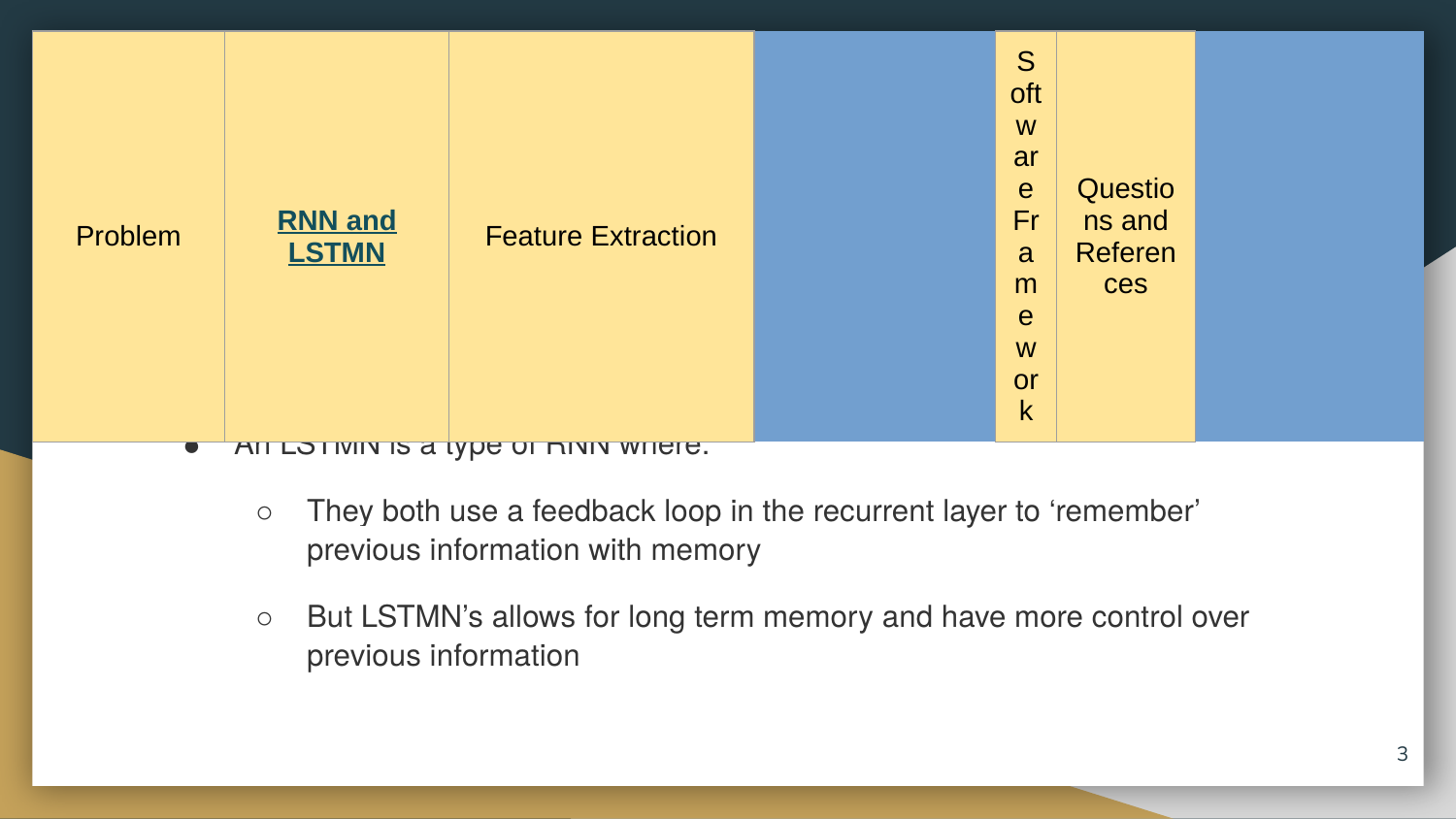

| Problem | RNN and LSTMN | Feature Extraction |  | Software Framework | Questions and References |  |  |  |
| --- | --- | --- | --- | --- | --- | --- | --- | --- |
# Recurrent Neural Network (RNN) and
Long Short Term Memory Network (LSTMN)
For our project we will be using LSTMN as our classifier
An LSTMN is a type of RNN where:
They both use a feedback loop in the recurrent layer to ‘remember’ previous information with memory
But LSTMN’s allows for long term memory and have more control over previous information

3